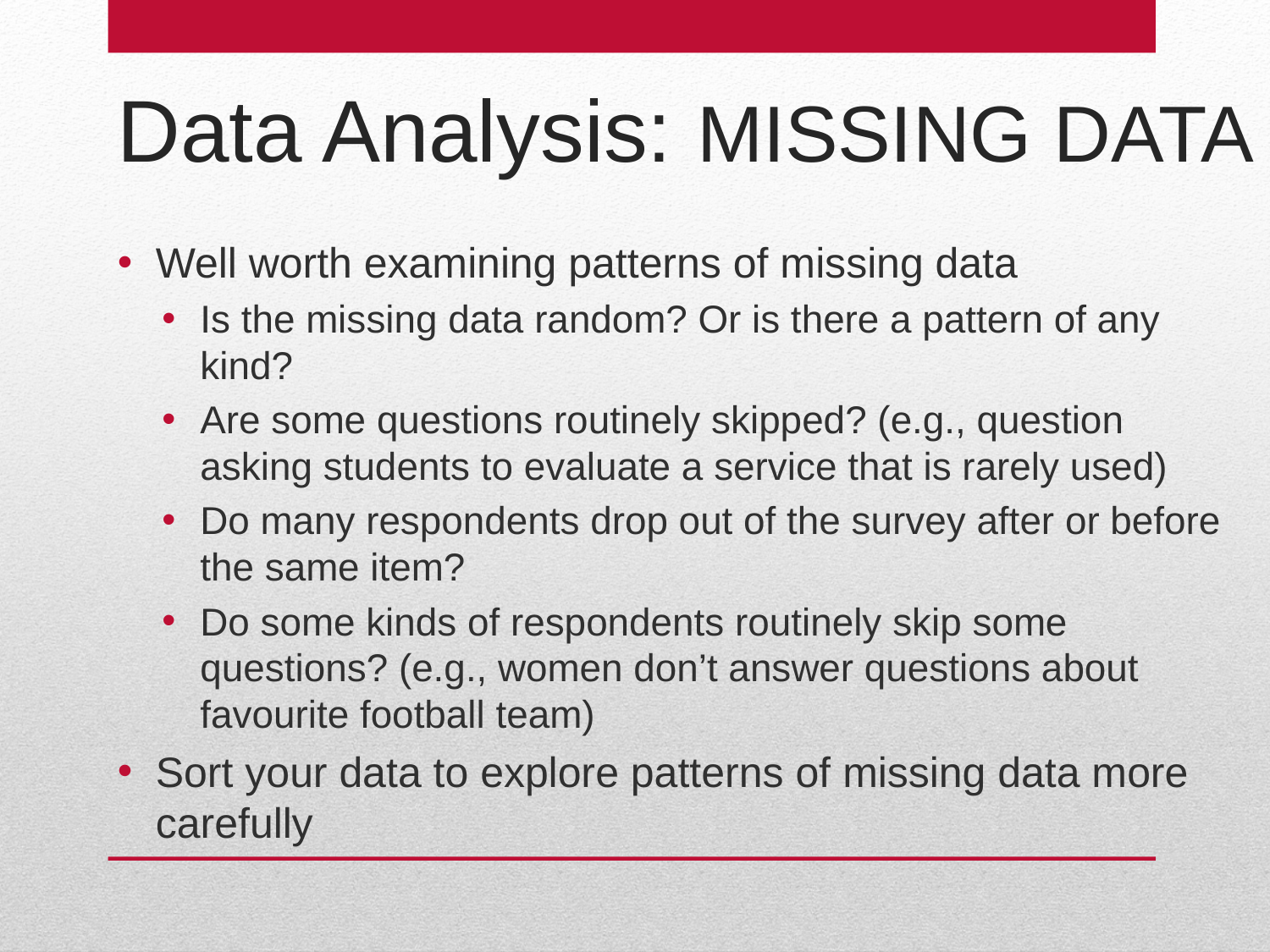

# Data Analysis: MISSING DATA
Well worth examining patterns of missing data
Is the missing data random? Or is there a pattern of any kind?
Are some questions routinely skipped? (e.g., question asking students to evaluate a service that is rarely used)
Do many respondents drop out of the survey after or before the same item?
Do some kinds of respondents routinely skip some questions? (e.g., women don’t answer questions about favourite football team)
Sort your data to explore patterns of missing data more carefully